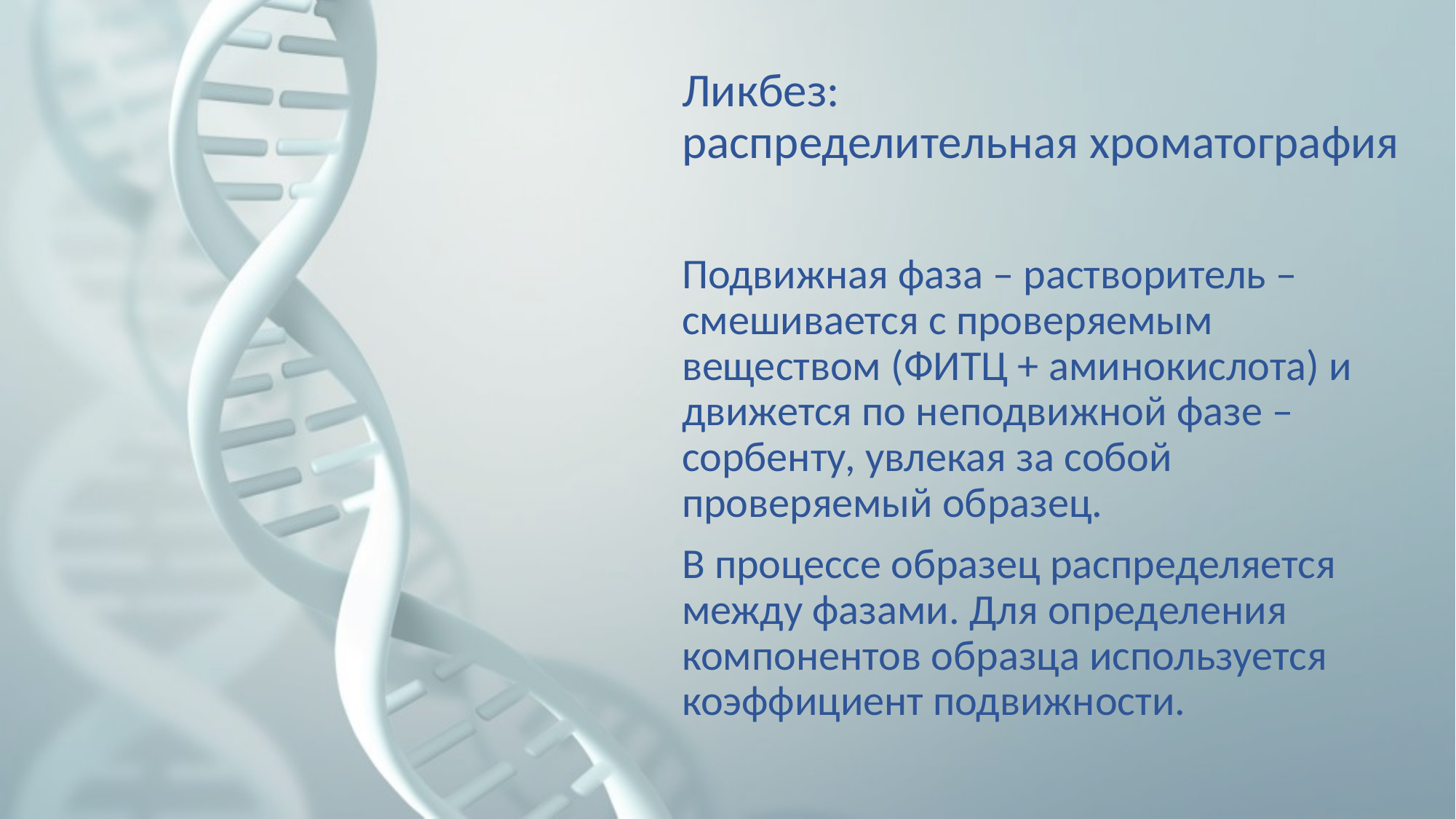

# Ликбез: распределительная хроматография
Подвижная фаза – растворитель – смешивается с проверяемым веществом (ФИТЦ + аминокислота) и движется по неподвижной фазе – сорбенту, увлекая за собой проверяемый образец.
В процессе образец распределяется между фазами. Для определения компонентов образца используется коэффициент подвижности.